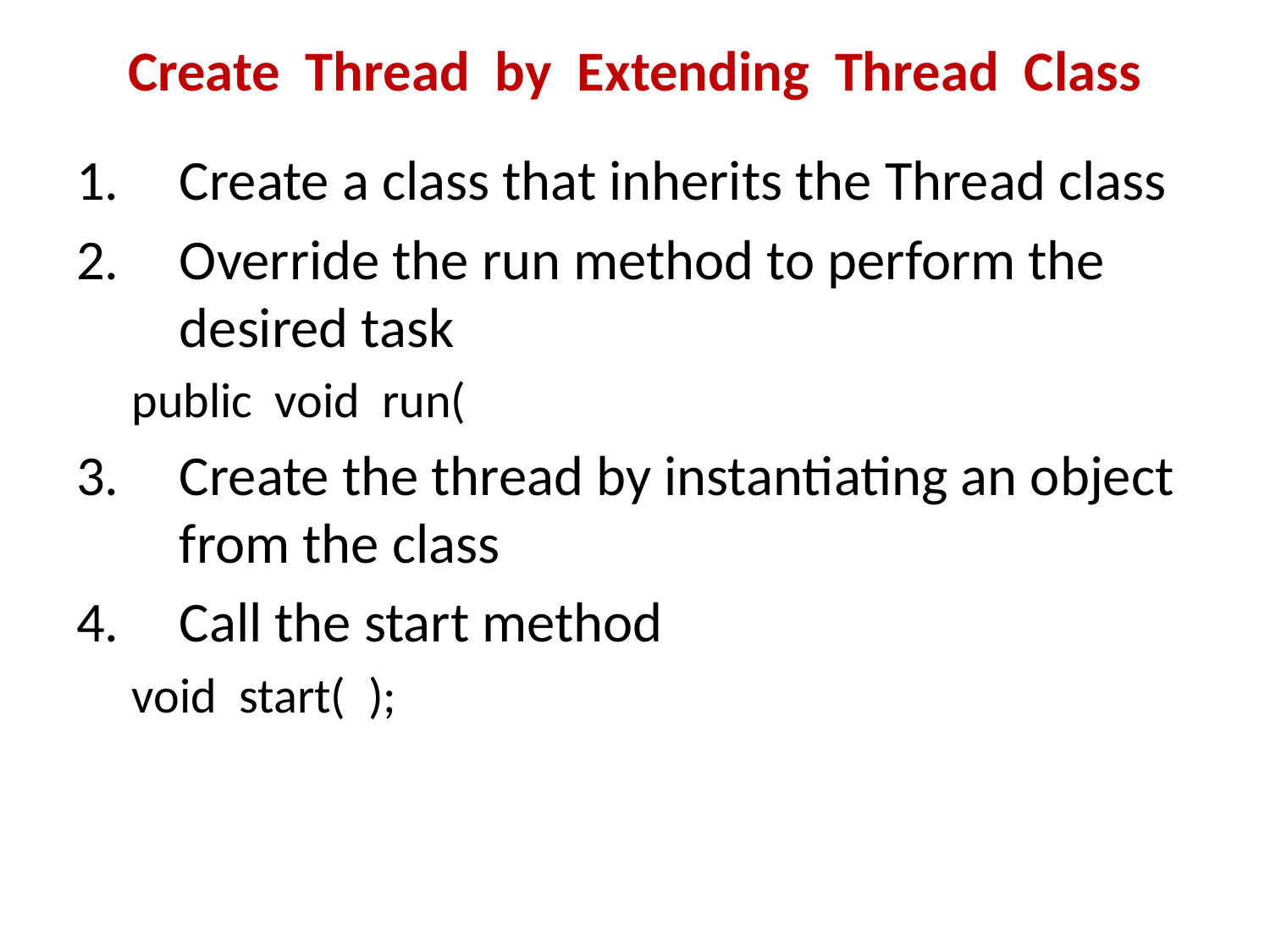

# Create  Thread  by  Extending  Thread  Class
Create a class that inherits the Thread class
Override the run method to perform the desired task
public  void  run(
Create the thread by instantiating an object from the class
Call the start method
void  start(  );